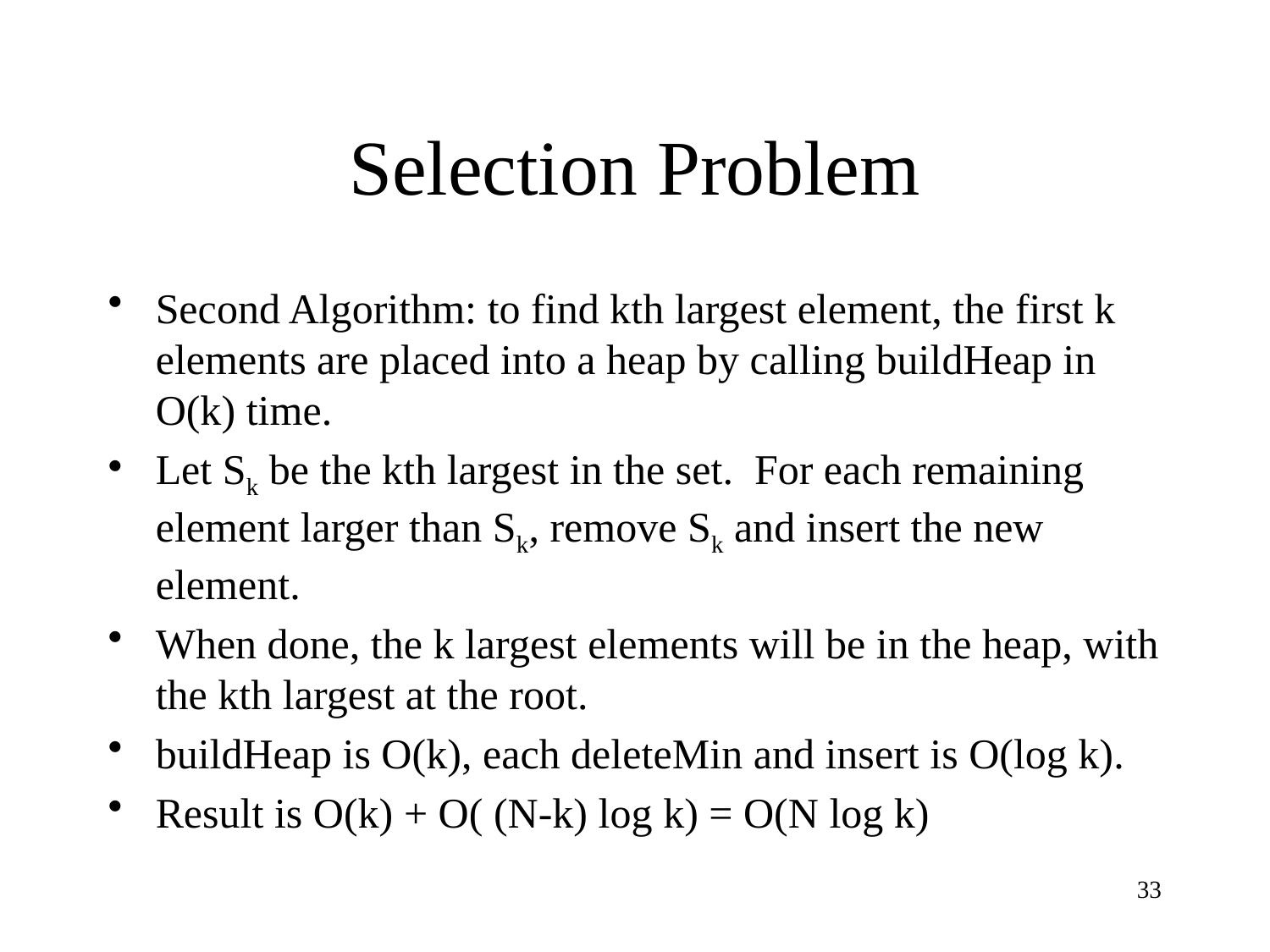

# Selection Problem
Second Algorithm: to find kth largest element, the first k elements are placed into a heap by calling buildHeap in O(k) time.
Let Sk be the kth largest in the set.  For each remaining element larger than Sk, remove Sk and insert the new element.
When done, the k largest elements will be in the heap, with the kth largest at the root.
buildHeap is O(k), each deleteMin and insert is O(log k).
Result is O(k) + O( (N-k) log k) = O(N log k)
33